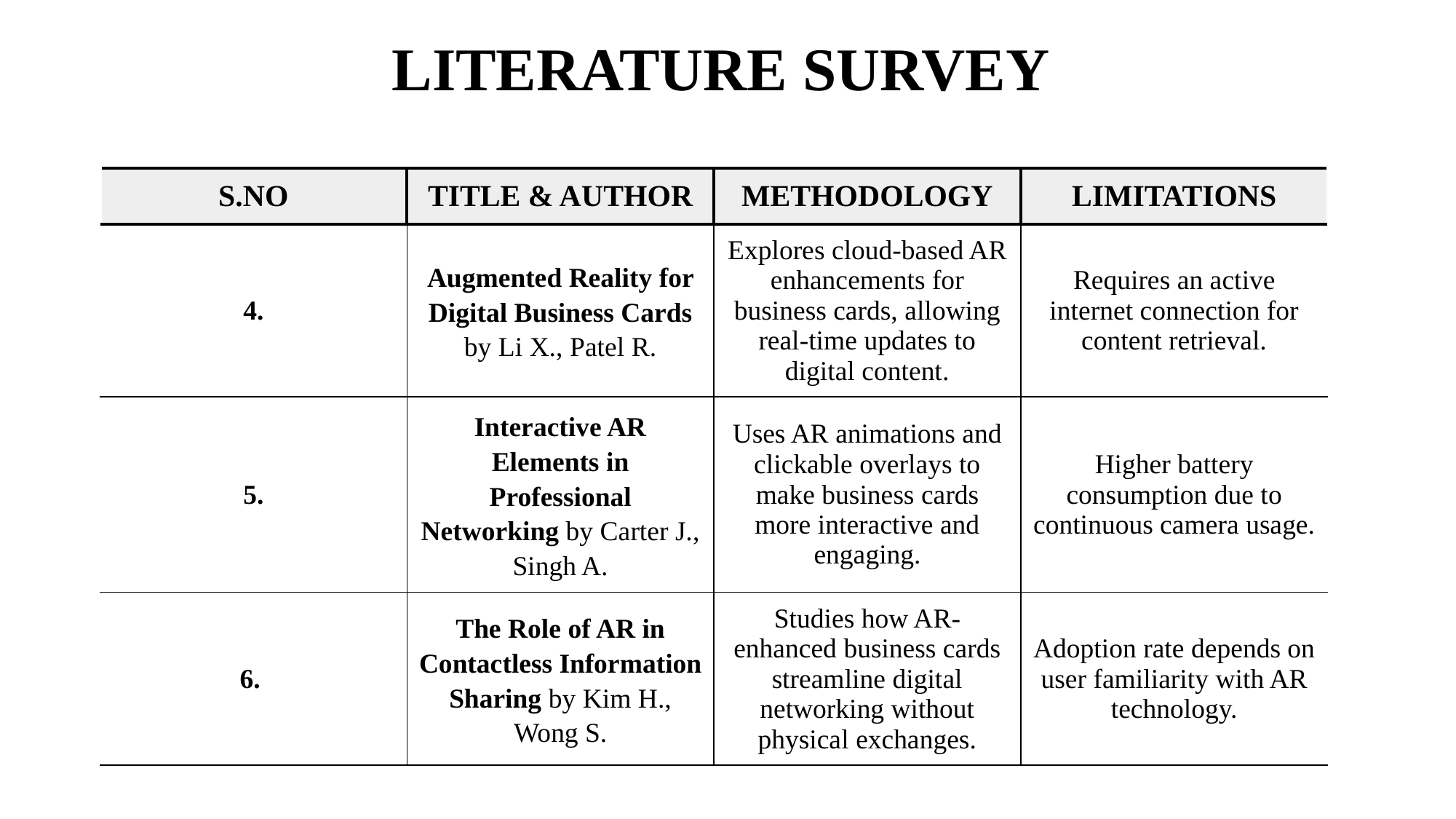

# LITERATURE SURVEY
| S.NO | TITLE & AUTHOR | METHODOLOGY | LIMITATIONS |
| --- | --- | --- | --- |
| 4. | Augmented Reality for Digital Business Cards by Li X., Patel R. | Explores cloud-based AR enhancements for business cards, allowing real-time updates to digital content. | Requires an active internet connection for content retrieval. |
| 5. | Interactive AR Elements in Professional Networking by Carter J., Singh A. | Uses AR animations and clickable overlays to make business cards more interactive and engaging. | Higher battery consumption due to continuous camera usage. |
| 6. | The Role of AR in Contactless Information Sharing by Kim H., Wong S. | Studies how AR-enhanced business cards streamline digital networking without physical exchanges. | Adoption rate depends on user familiarity with AR technology. |